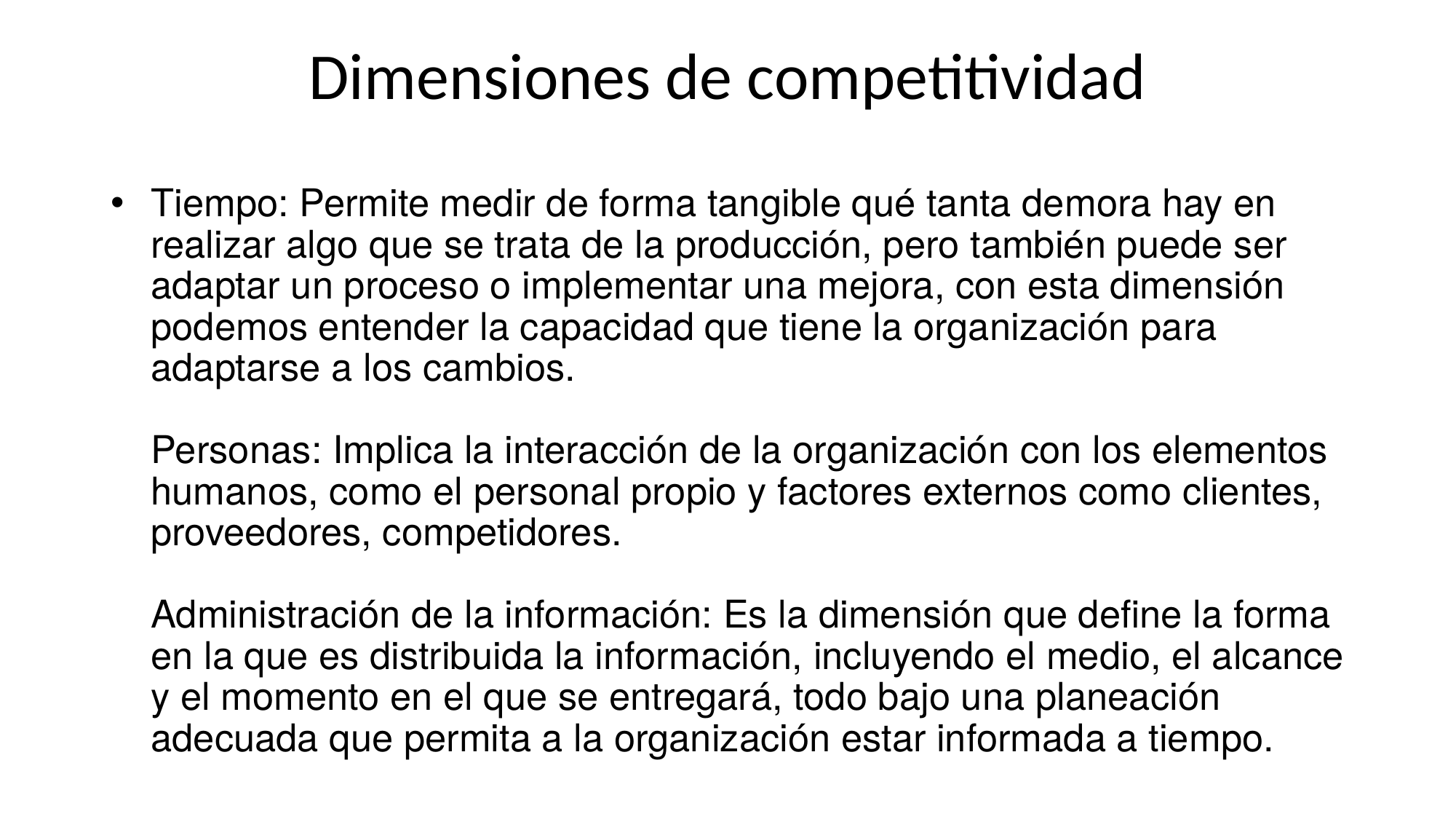

Dimensiones de competitividad

Tiempo: Permite medir de forma tangible qué tanta demora hay en realizar algo que se trata de la producción, pero también puede ser adaptar un proceso o implementar una mejora, con esta dimensión podemos entender la capacidad que tiene la organización para adaptarse a los cambios.
Personas: Implica la interacción de la organización con los elementos humanos, como el personal propio y factores externos como clientes, proveedores, competidores.
Administración de la información: Es la dimensión que define la forma en la que es distribuida la información, incluyendo el medio, el alcance y el momento en el que se entregará, todo bajo una planeación adecuada que permita a la organización estar informada a tiempo.